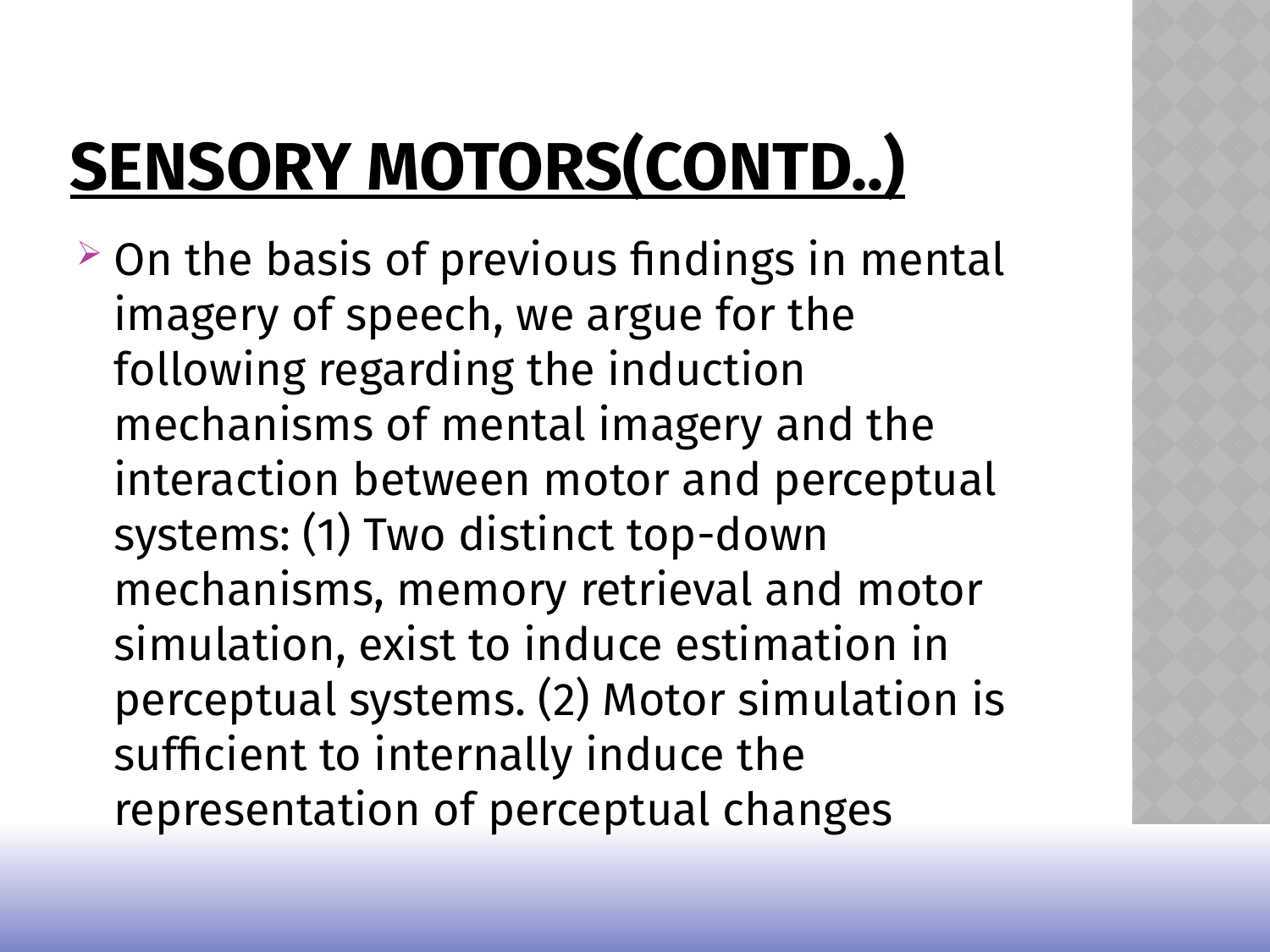

# Sensory motors(contd..)
On the basis of previous findings in mental imagery of speech, we argue for the following regarding the induction mechanisms of mental imagery and the interaction between motor and perceptual systems: (1) Two distinct top-down mechanisms, memory retrieval and motor simulation, exist to induce estimation in perceptual systems. (2) Motor simulation is sufficient to internally induce the representation of perceptual changes